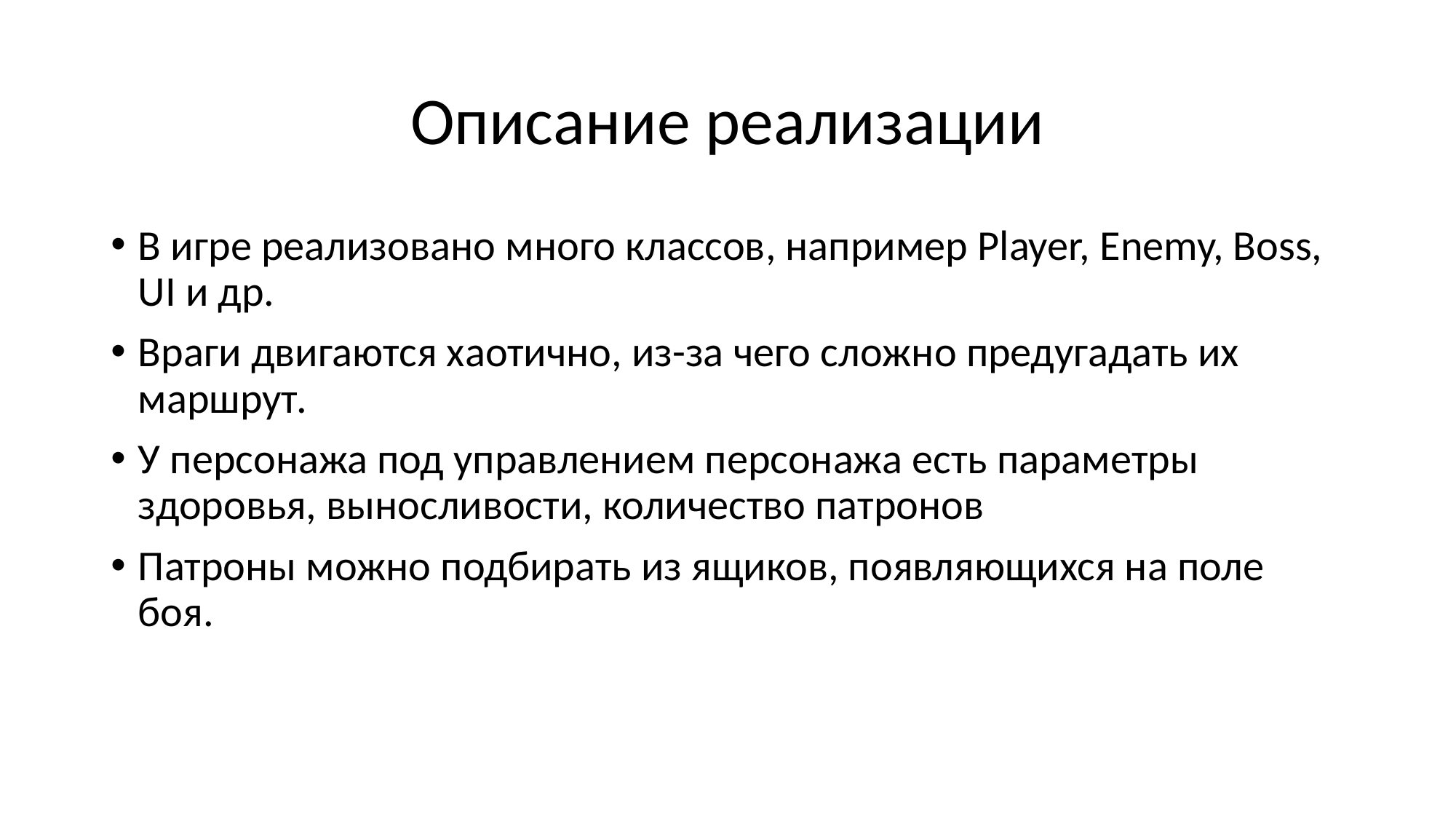

# Описание реализации
В игре реализовано много классов, например Player, Enemy, Boss, UI и др.
Враги двигаются хаотично, из-за чего сложно предугадать их маршрут.
У персонажа под управлением персонажа есть параметры здоровья, выносливости, количество патронов
Патроны можно подбирать из ящиков, появляющихся на поле боя.